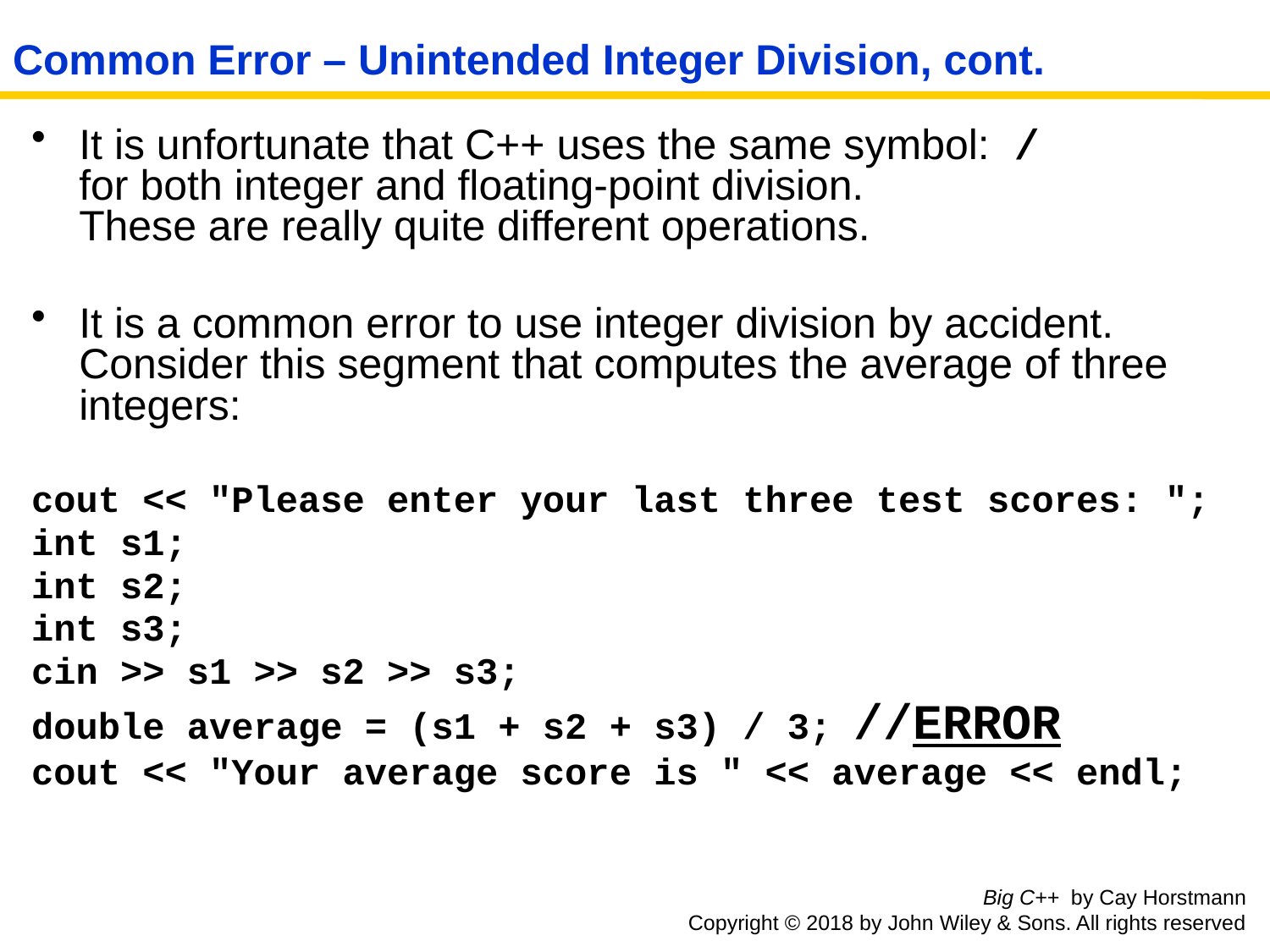

Common Error – Unintended Integer Division, cont.
It is unfortunate that C++ uses the same symbol:  /
for both integer and floating-point division.
These are really quite different operations.

It is a common error to use integer division by accident.
Consider this segment that computes the average of three integers:

cout << "Please enter your last three test scores: ";
int s1;
int s2;
int s3;
cin >> s1 >> s2 >> s3;
double average = (s1 + s2 + s3) / 3; //ERROR
cout << "Your average score is " << average << endl;
Big C++  by Cay Horstmann
Copyright © 2018 by John Wiley & Sons. All rights reserved